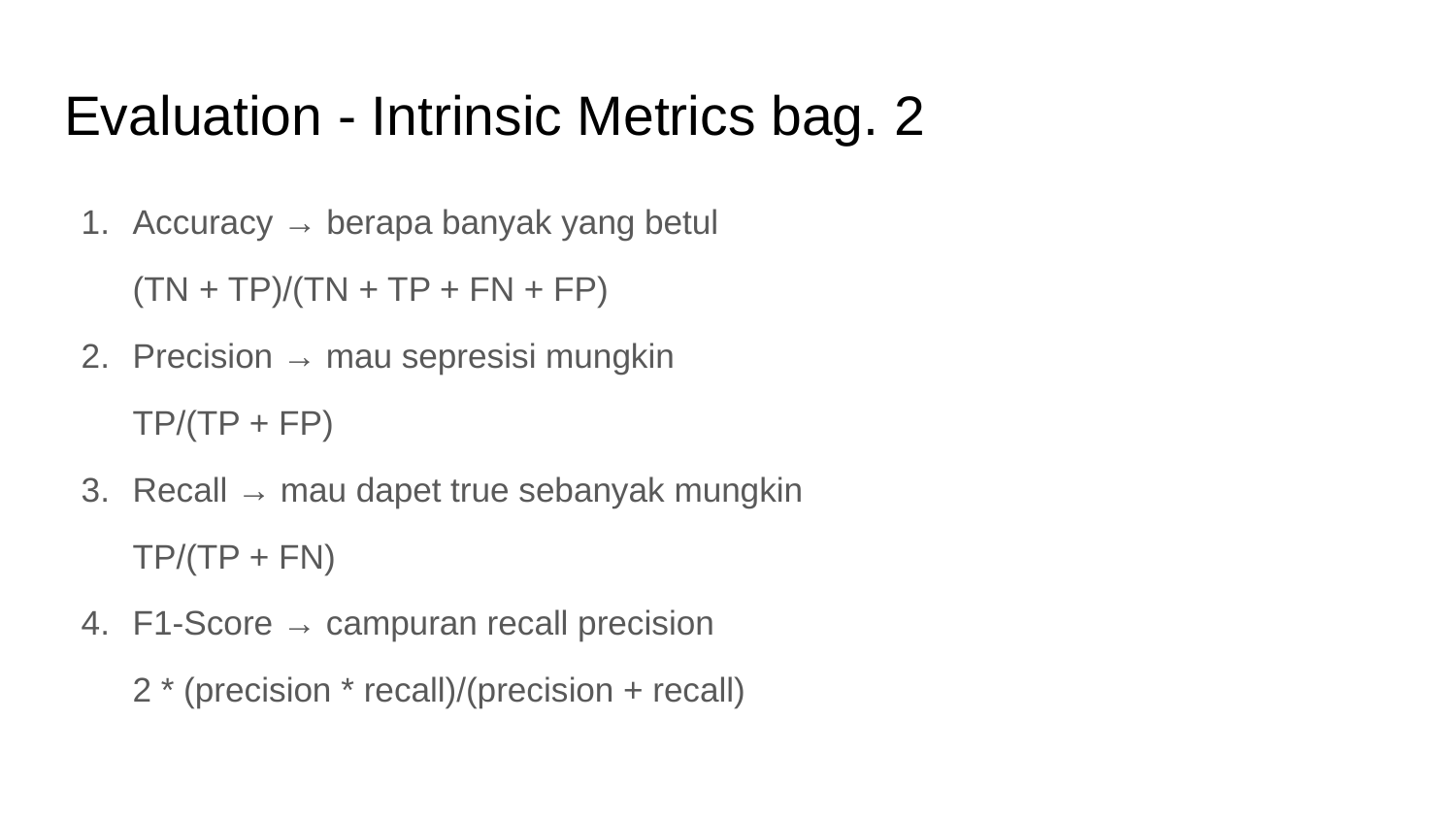

# Evaluation - Intrinsic Metrics bag. 2
Accuracy → berapa banyak yang betul
(TN + TP)/(TN + TP + FN + FP)
Precision → mau sepresisi mungkin
TP/(TP + FP)
Recall → mau dapet true sebanyak mungkin
TP/(TP + FN)
F1-Score → campuran recall precision
2 * (precision * recall)/(precision + recall)